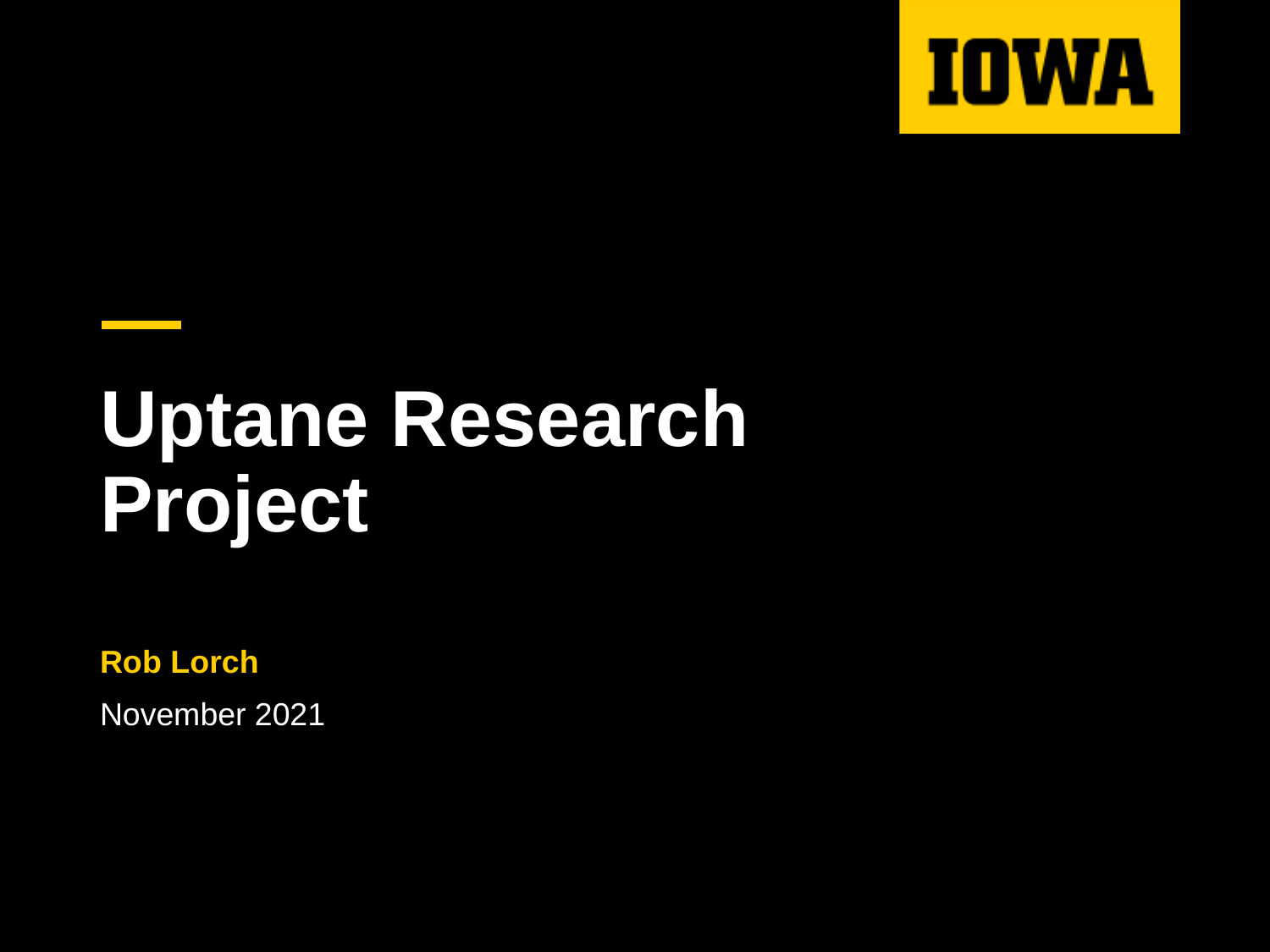

# Uptane Research Project
Rob Lorch
November 2021